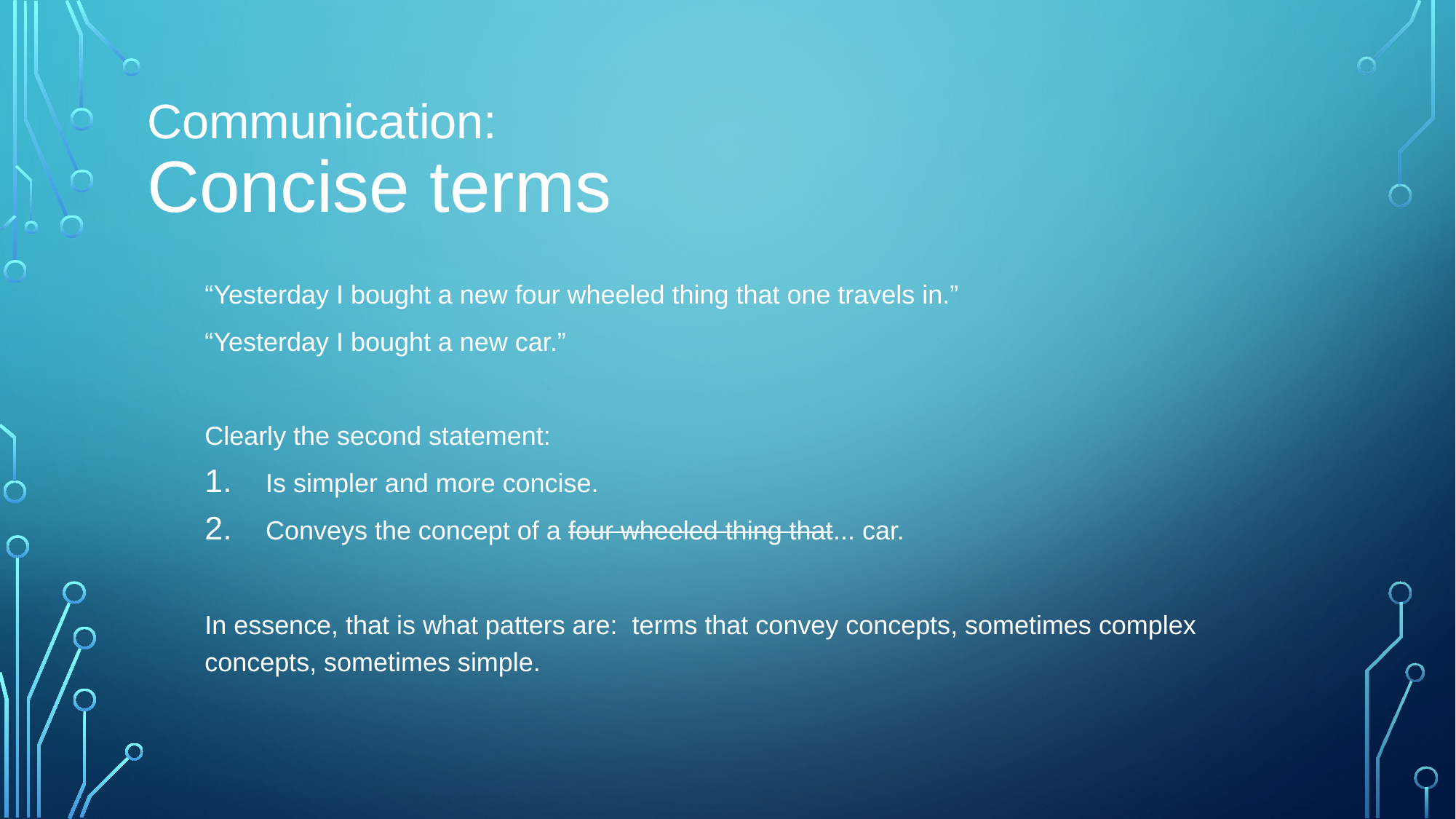

# Communication: Concise terms
“Yesterday I bought a new four wheeled thing that one travels in.”
“Yesterday I bought a new car.”

Clearly the second statement:
Is simpler and more concise.
Conveys the concept of a four wheeled thing that... car.

In essence, that is what patters are:  terms that convey concepts, sometimes complex concepts, sometimes simple.